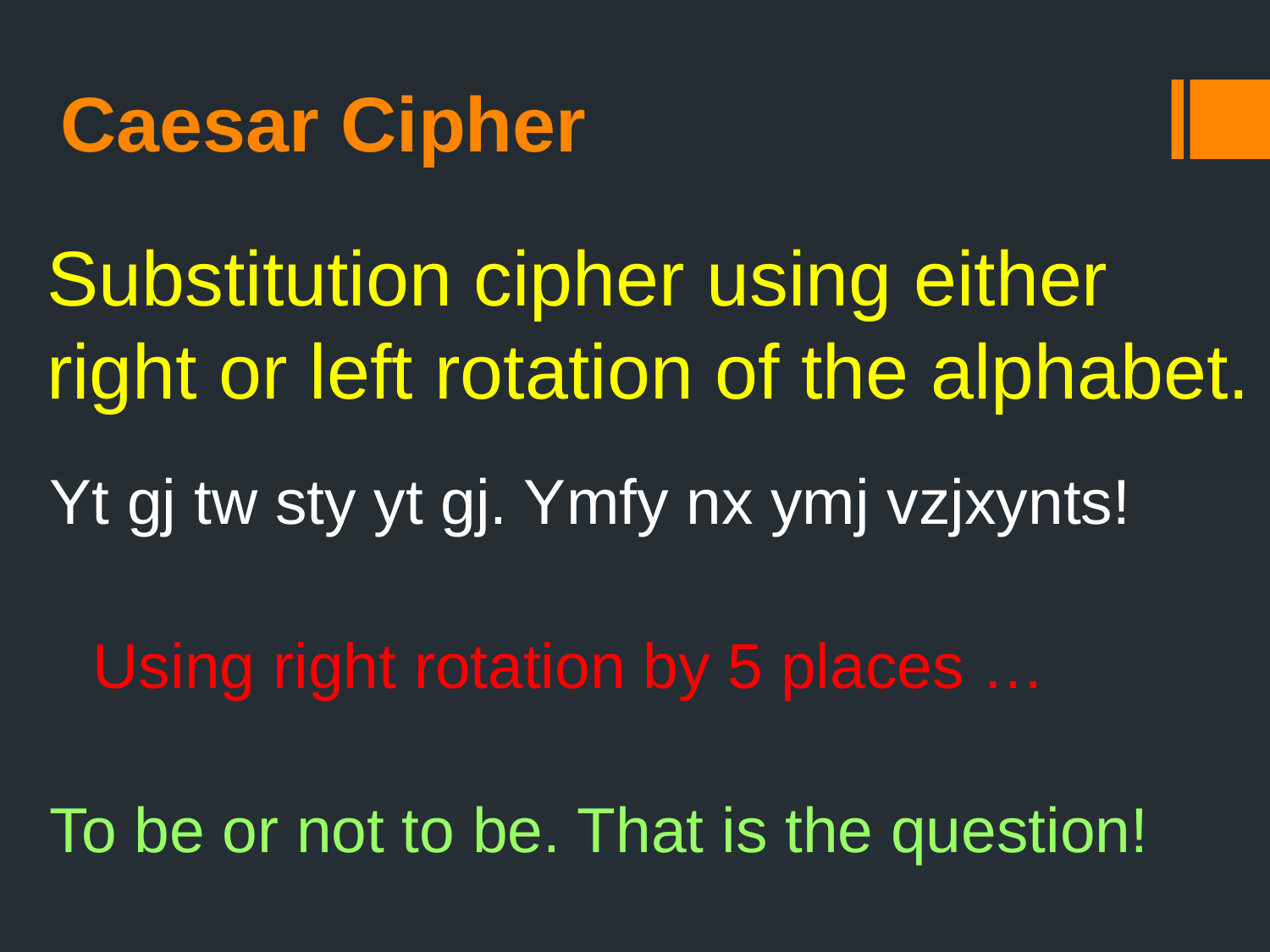

Caesar Cipher
Substitution cipher using either
right or left rotation of the alphabet.
Yt gj tw sty yt gj. Ymfy nx ymj vzjxynts!
Using right rotation by 5 places …
To be or not to be. That is the question!